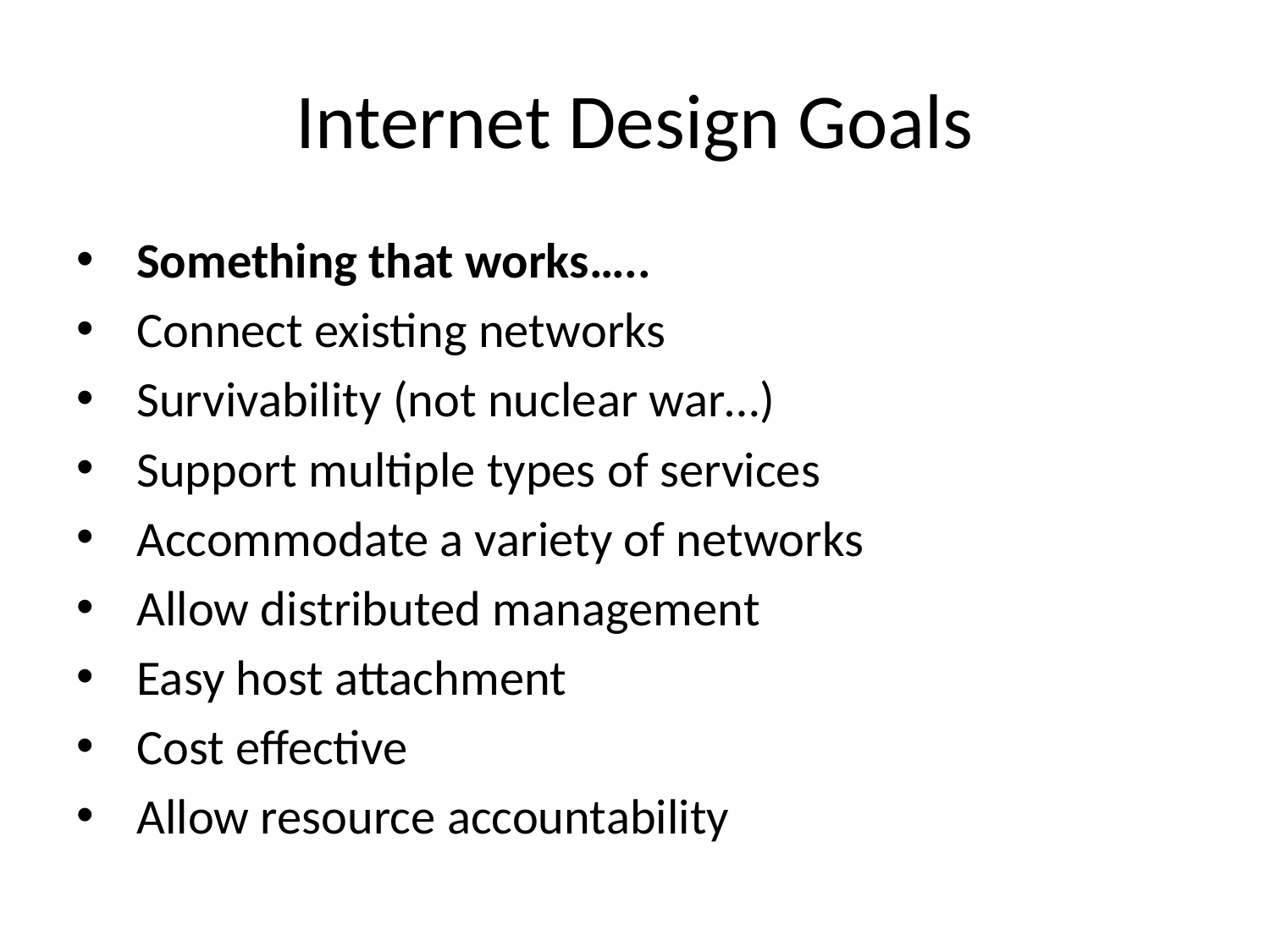

# Internet Design Goals
Something that works…..
Connect existing networks
Survivability (not nuclear war…)
Support multiple types of services
Accommodate a variety of networks
Allow distributed management
Easy host attachment
Cost effective
Allow resource accountability